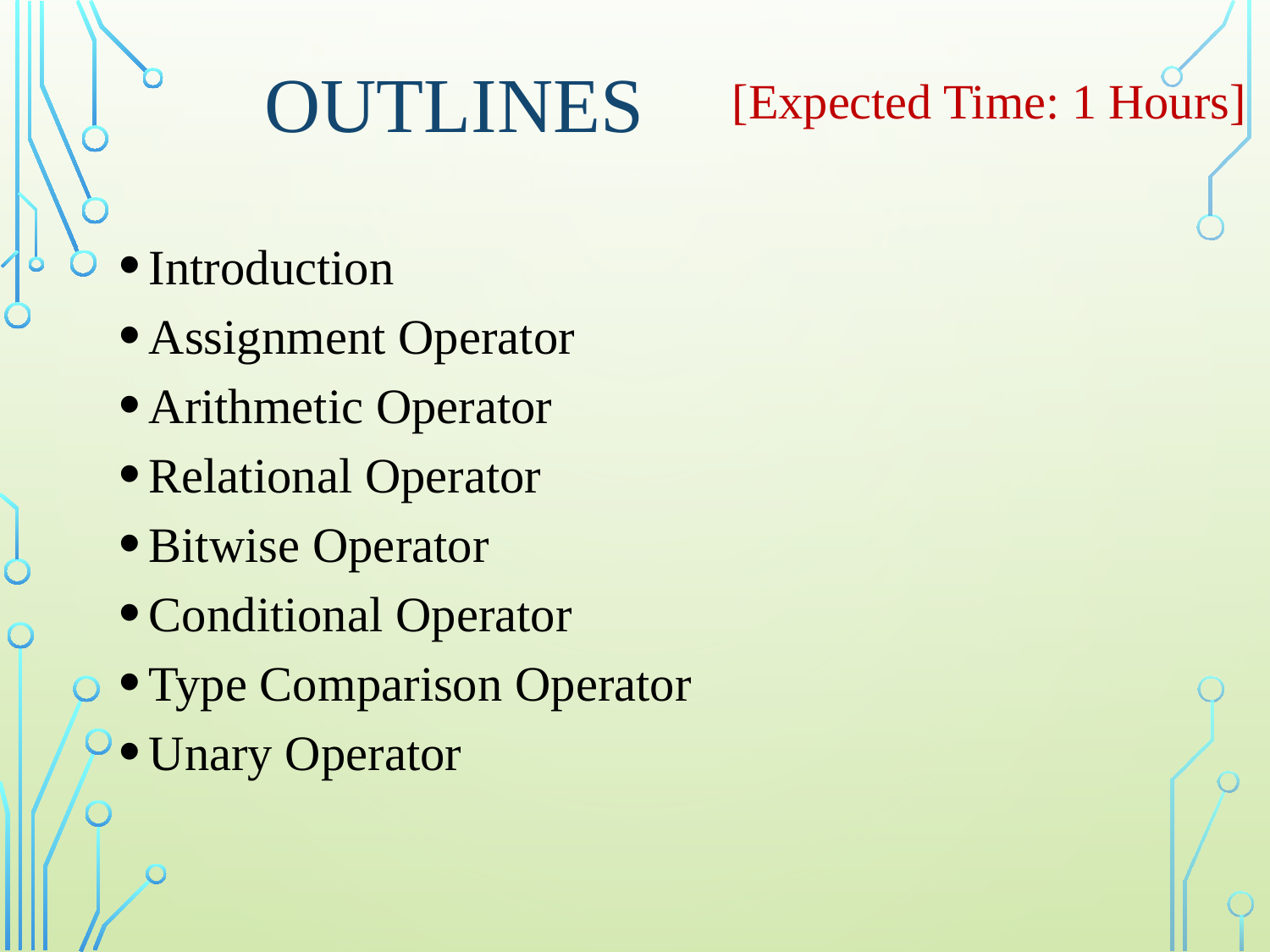

# Outlines
[Expected Time: 1 Hours]
Introduction
Assignment Operator
Arithmetic Operator
Relational Operator
Bitwise Operator
Conditional Operator
Type Comparison Operator
Unary Operator